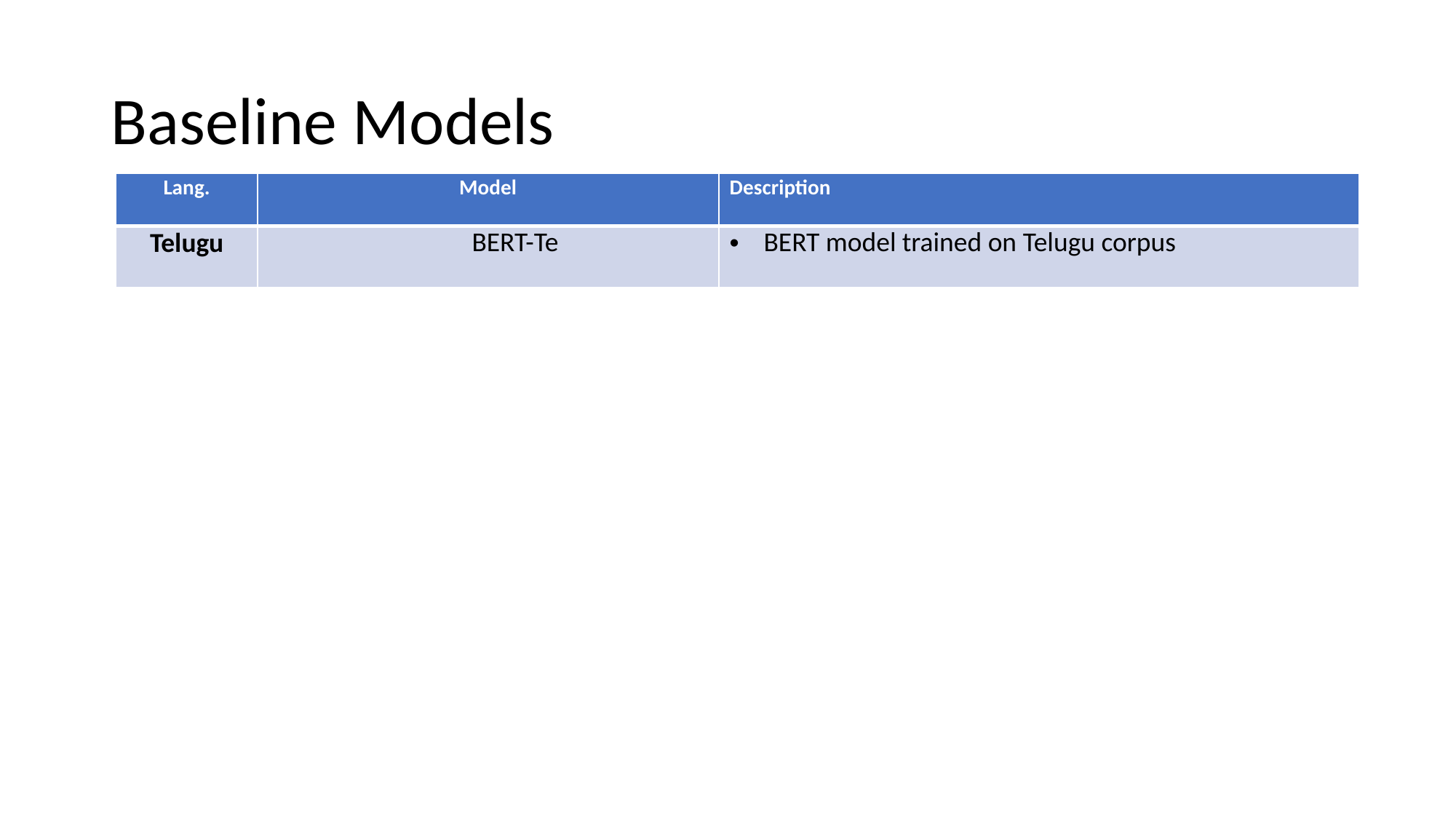

# Baseline Models
| Lang. | Model | Description |
| --- | --- | --- |
| Telugu | BERT-Te | BERT model trained on Telugu corpus |